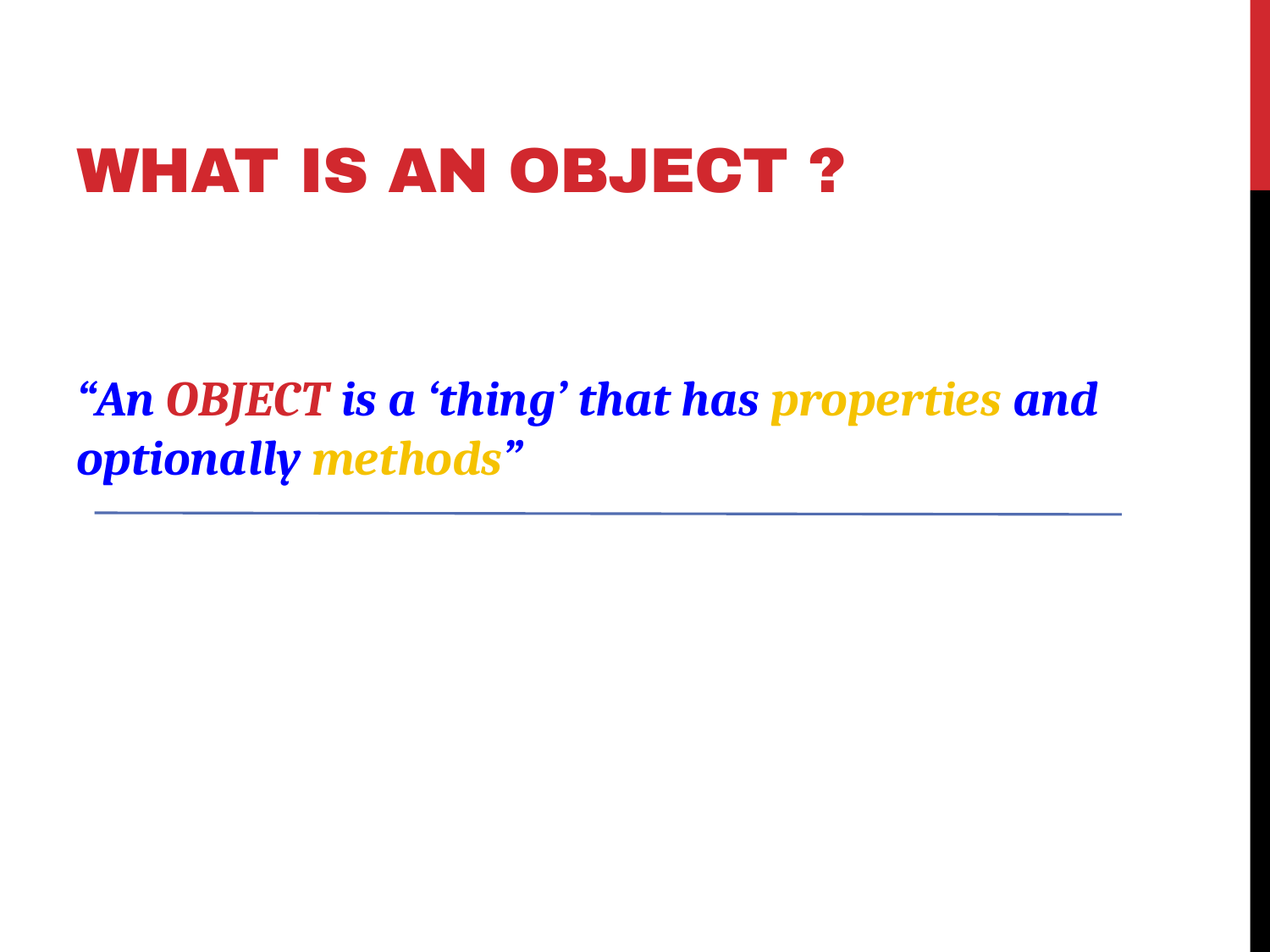

# What is an object ?
“An OBJECT is a ‘thing’ that has properties and optionally methods”